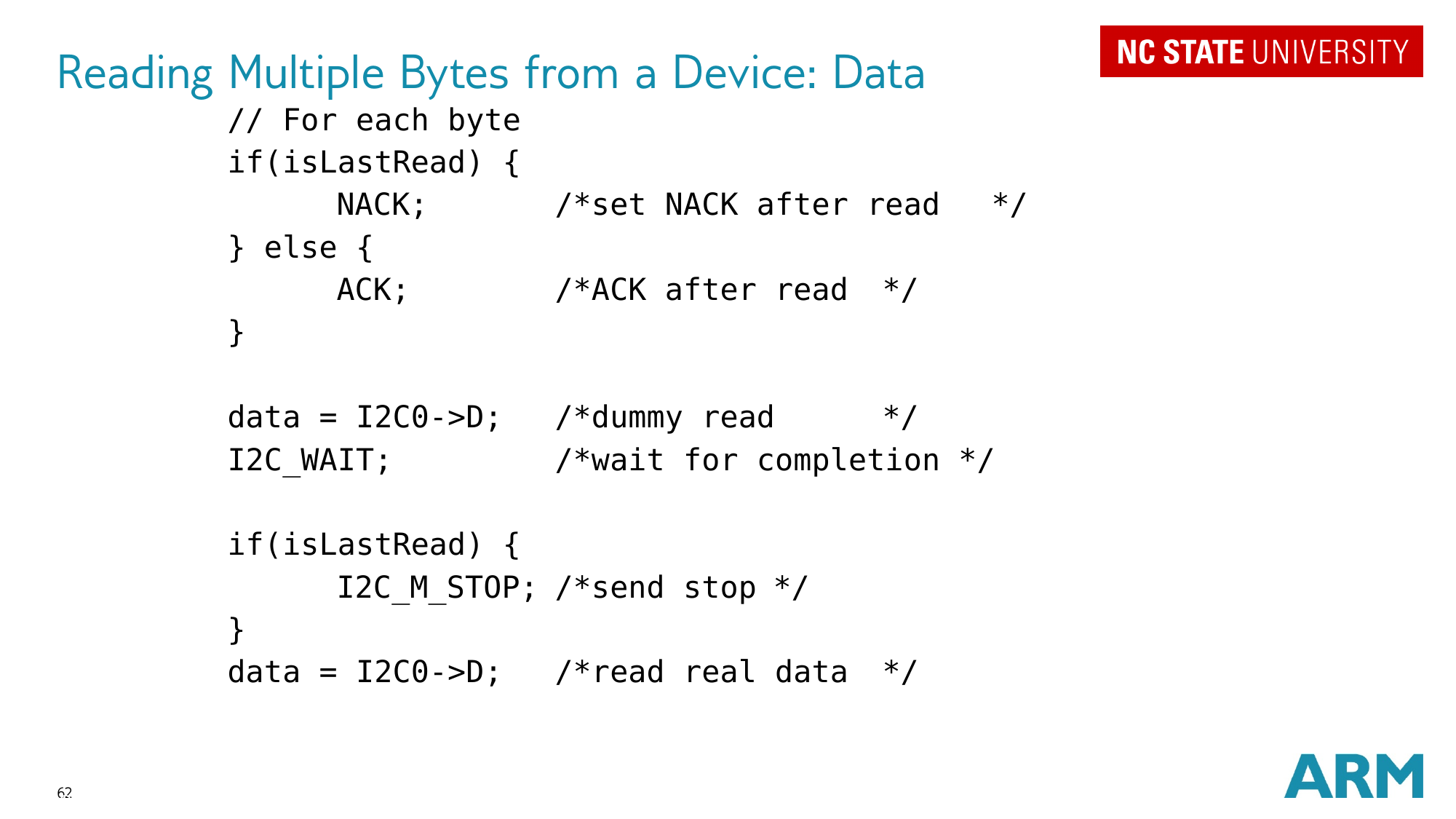

# Reading Multiple Bytes from a Device: Data
// For each byte
if(isLastRead) {
	NACK;		/*set NACK after read	*/
} else {
	ACK;		/*ACK after read	*/
}

data = I2C0->D;	/*dummy read	*/
I2C_WAIT;		/*wait for completion */

if(isLastRead) {
	I2C_M_STOP;	/*send stop	*/
}
data = I2C0->D;	/*read real data	*/